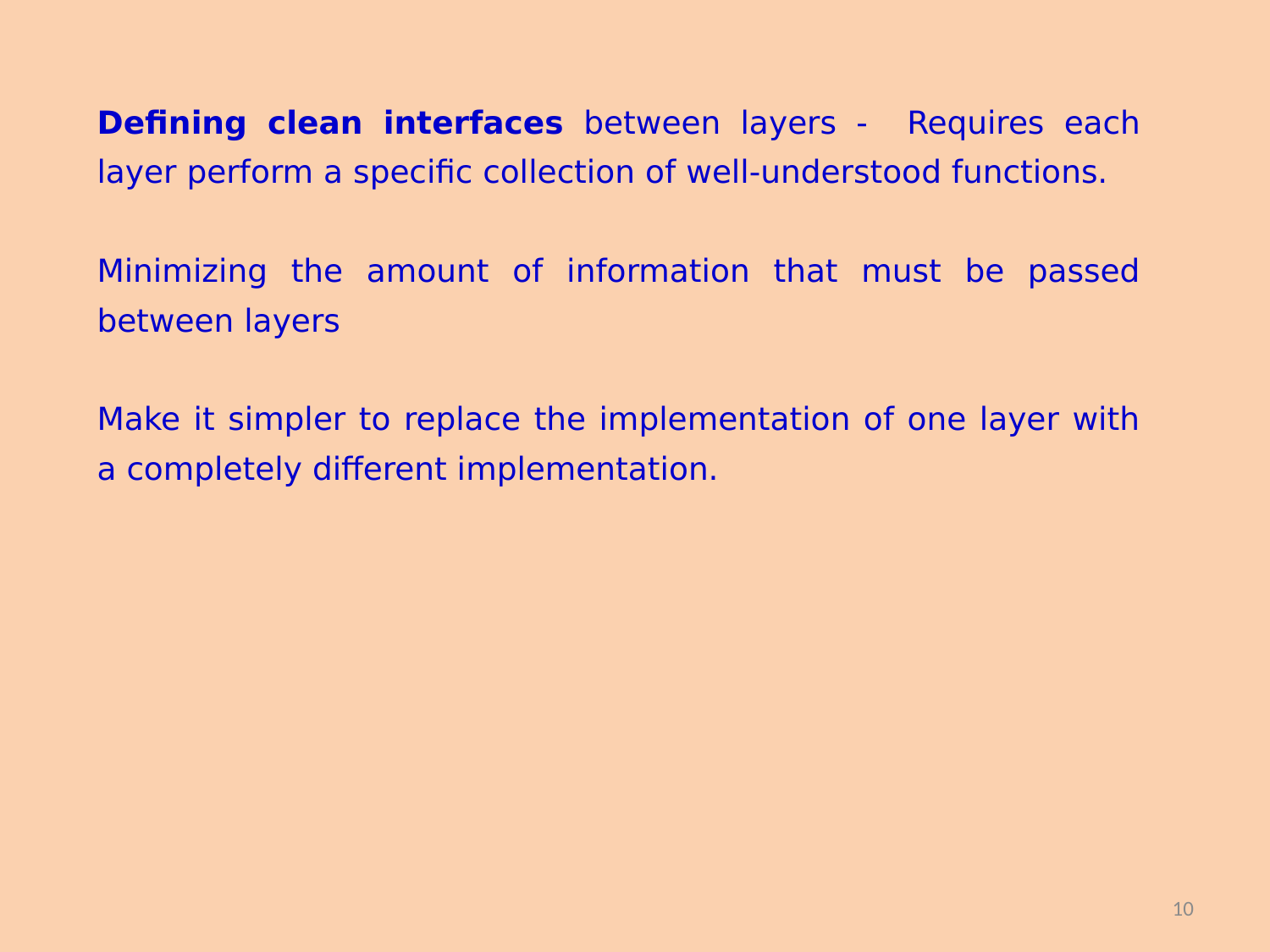

Defining clean interfaces between layers -  Requires each layer perform a specific collection of well-understood functions.

Minimizing the amount of information that must be passed between layers

Make it simpler to replace the implementation of one layer with a completely different implementation.
10